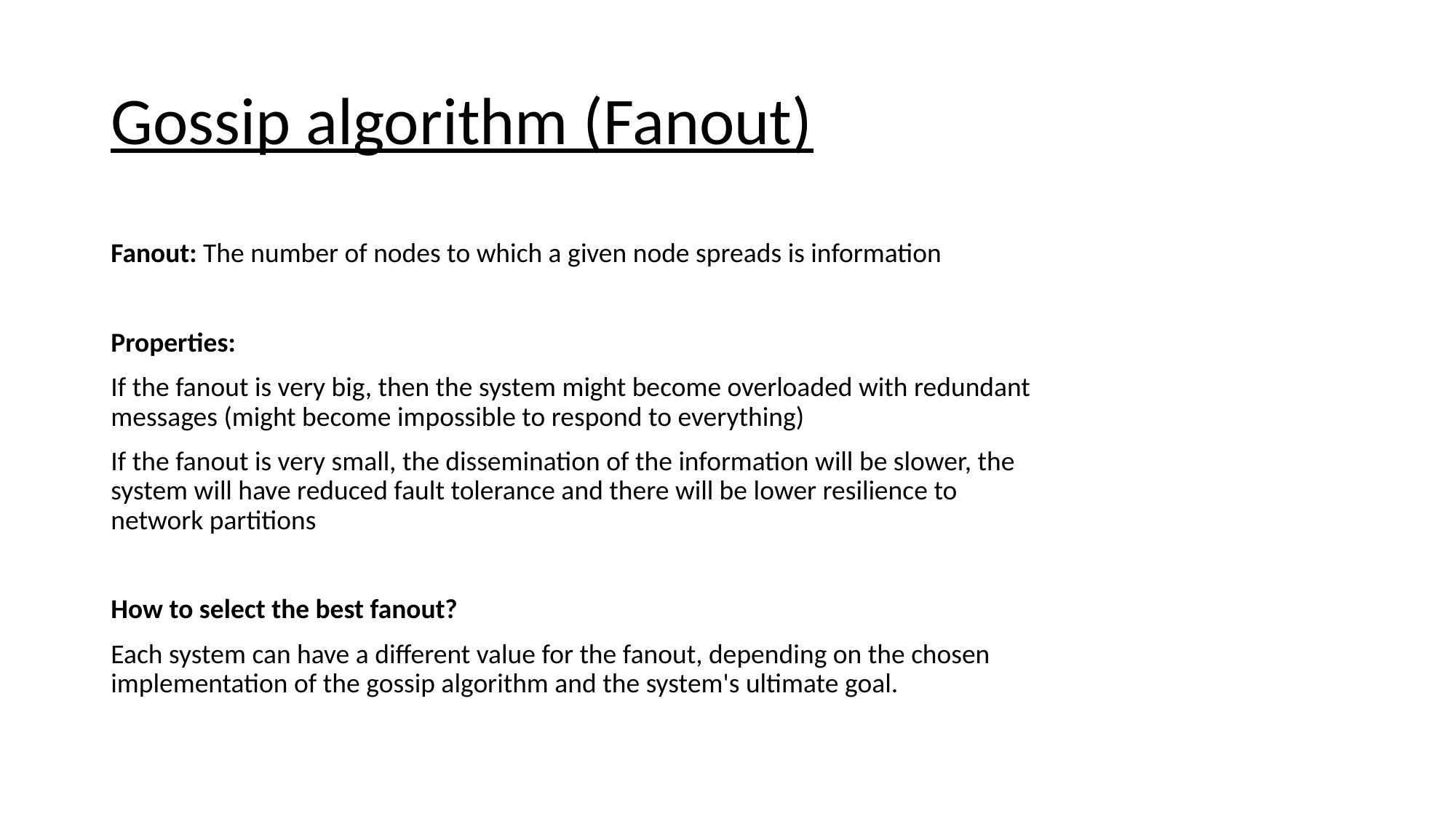

# Gossip algorithm (Fanout)
Fanout: The number of nodes to which a given node spreads is information

Properties:
If the fanout is very big, then the system might become overloaded with redundant messages (might become impossible to respond to everything)
If the fanout is very small, the dissemination of the information will be slower, the system will have reduced fault tolerance and there will be lower resilience to network partitions

How to select the best fanout?
Each system can have a different value for the fanout, depending on the chosen implementation of the gossip algorithm and the system's ultimate goal.